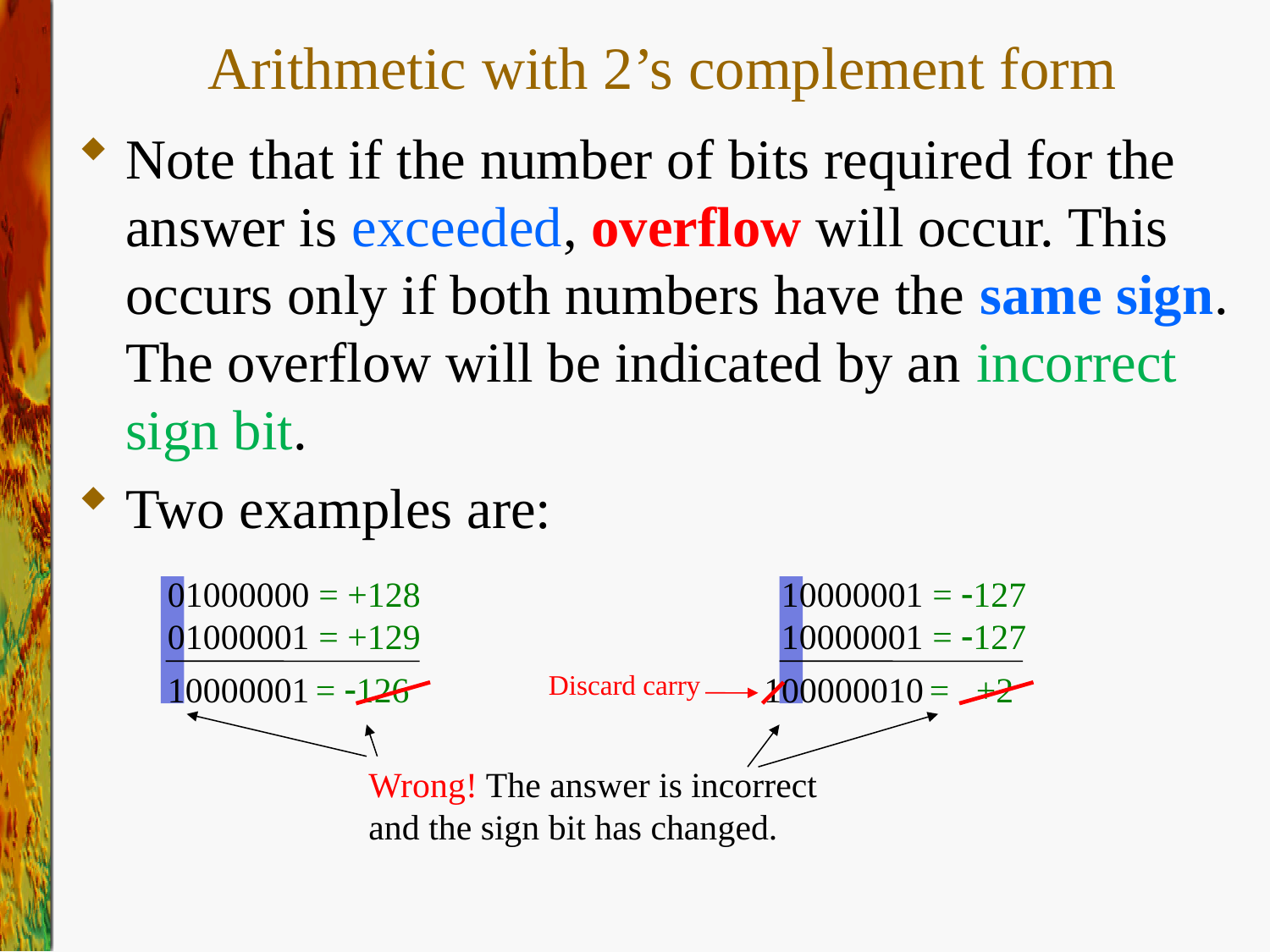

# Arithmetic with 2’s complement form
Note that if the number of bits required for the answer is exceeded, overflow will occur. This occurs only if both numbers have the same sign. The overflow will be indicated by an incorrect sign bit.
Two examples are:
01000000 = +128
01000001 = +129
10000001 = −127
10000001 = −127

10000001

= −126
Discard carry

100000010

=   +2

Wrong! The answer is incorrect and the sign bit has changed.
60